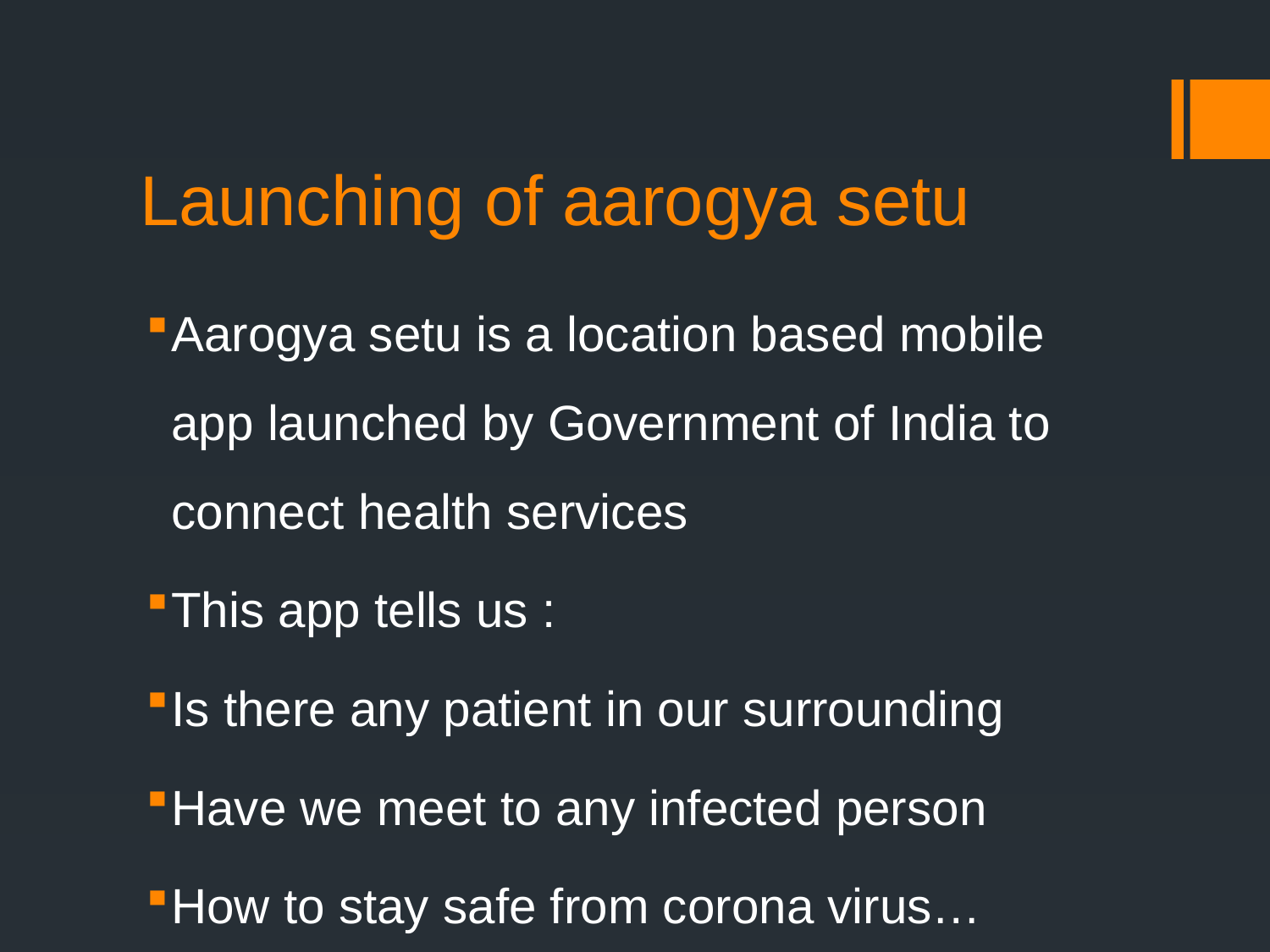

# Launching of aarogya setu
Aarogya setu is a location based mobile app launched by Government of India to connect health services
This app tells us :
Is there any patient in our surrounding
Have we meet to any infected person
How to stay safe from corona virus…